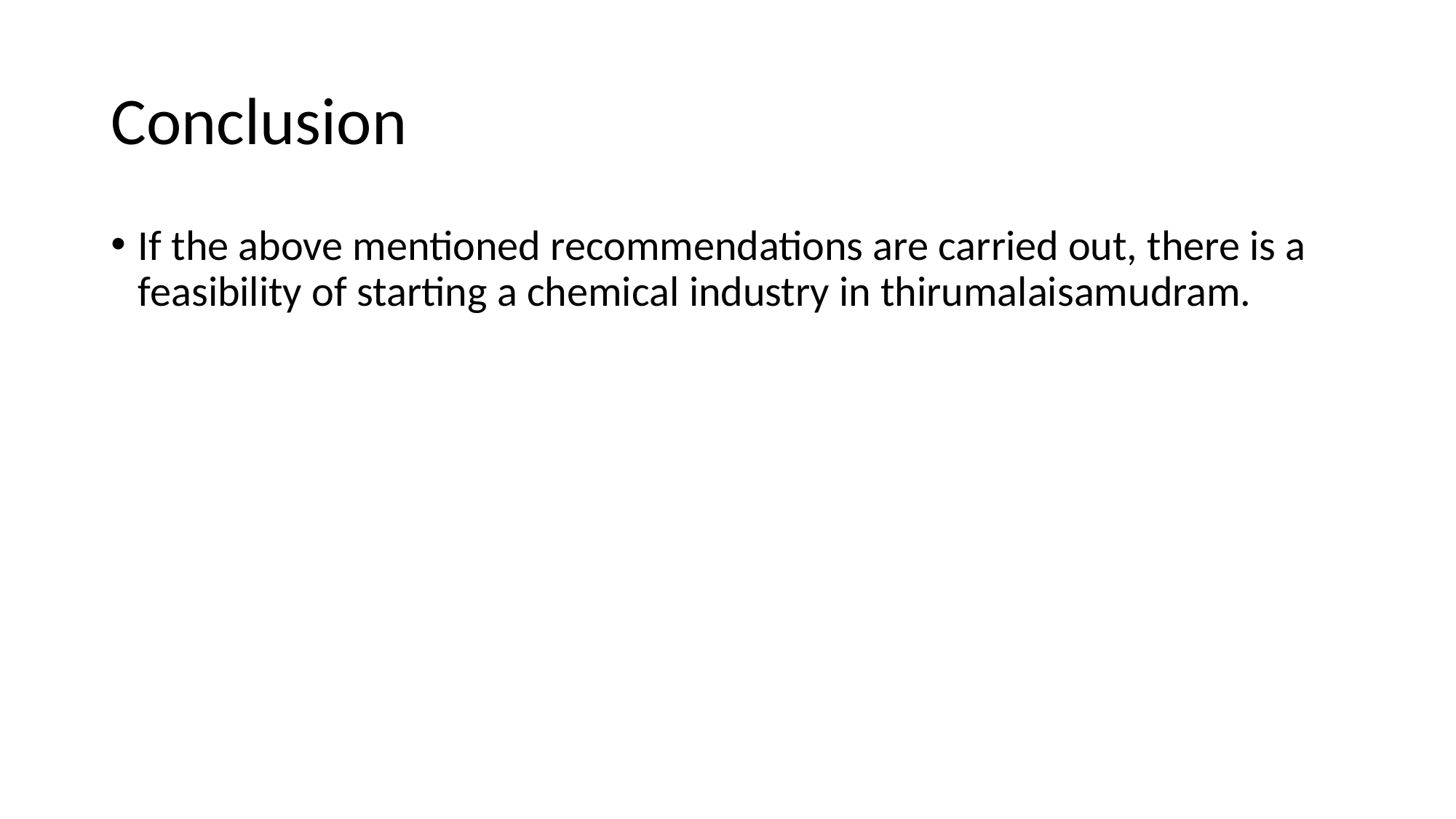

# Conclusion
If the above mentioned recommendations are carried out, there is a feasibility of starting a chemical industry in thirumalaisamudram.